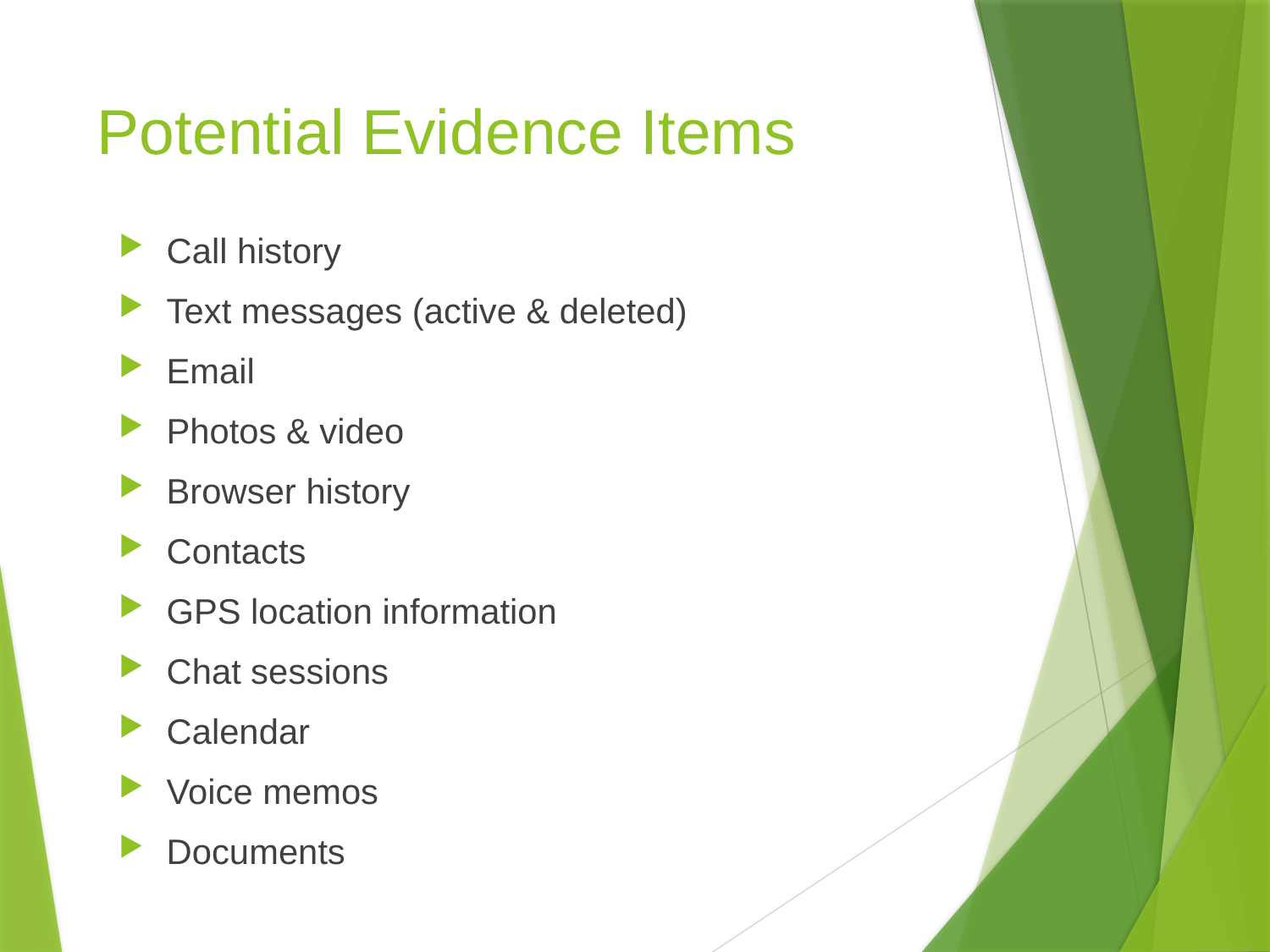

# Potential Evidence Items
Call history
Text messages (active & deleted)
Email
Photos & video
Browser history
Contacts
GPS location information
Chat sessions
Calendar
Voice memos
Documents